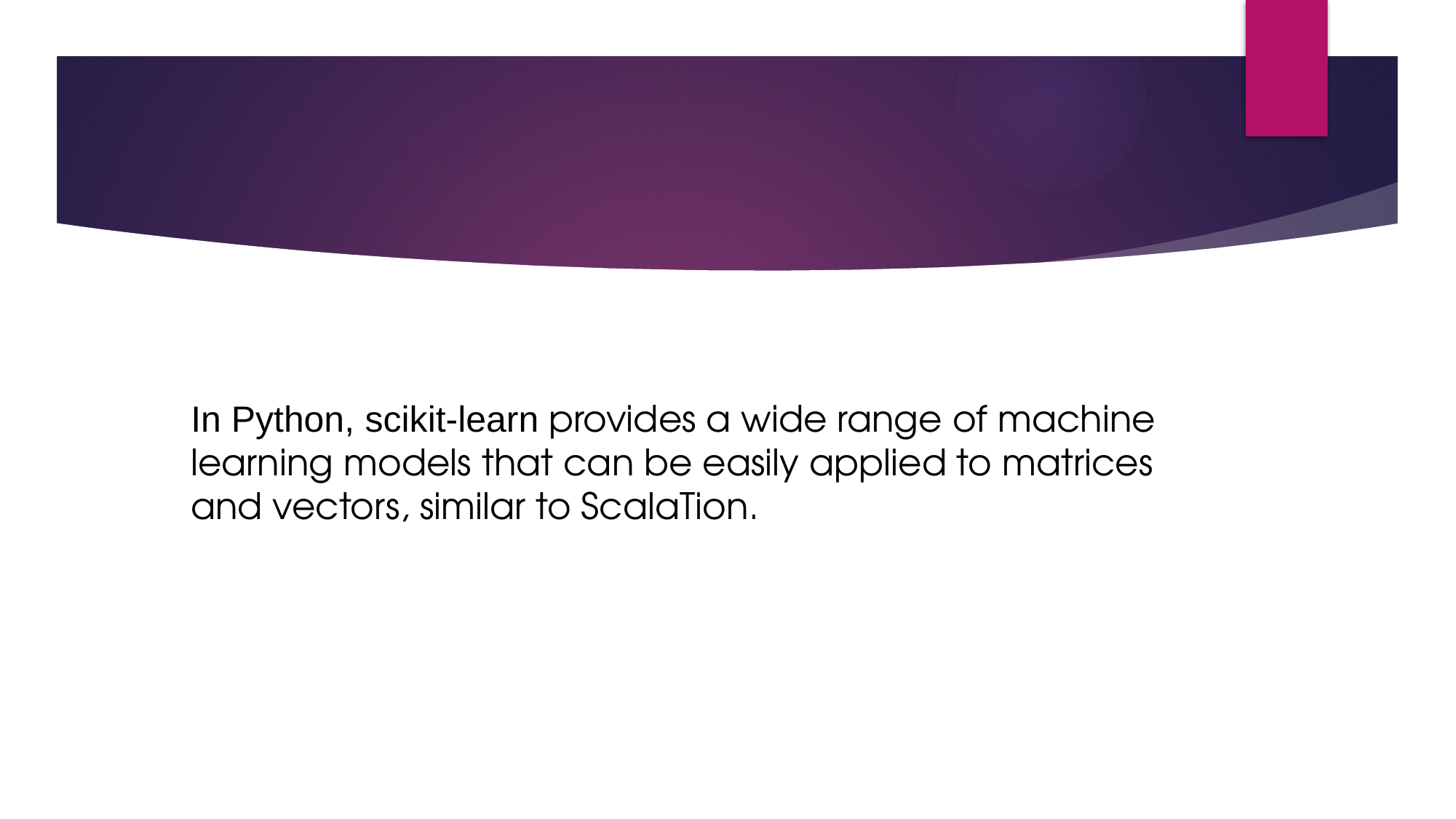

In Python, scikit-learn provides a wide range of machine learning models that can be easily applied to matrices and vectors, similar to ScalaTion.